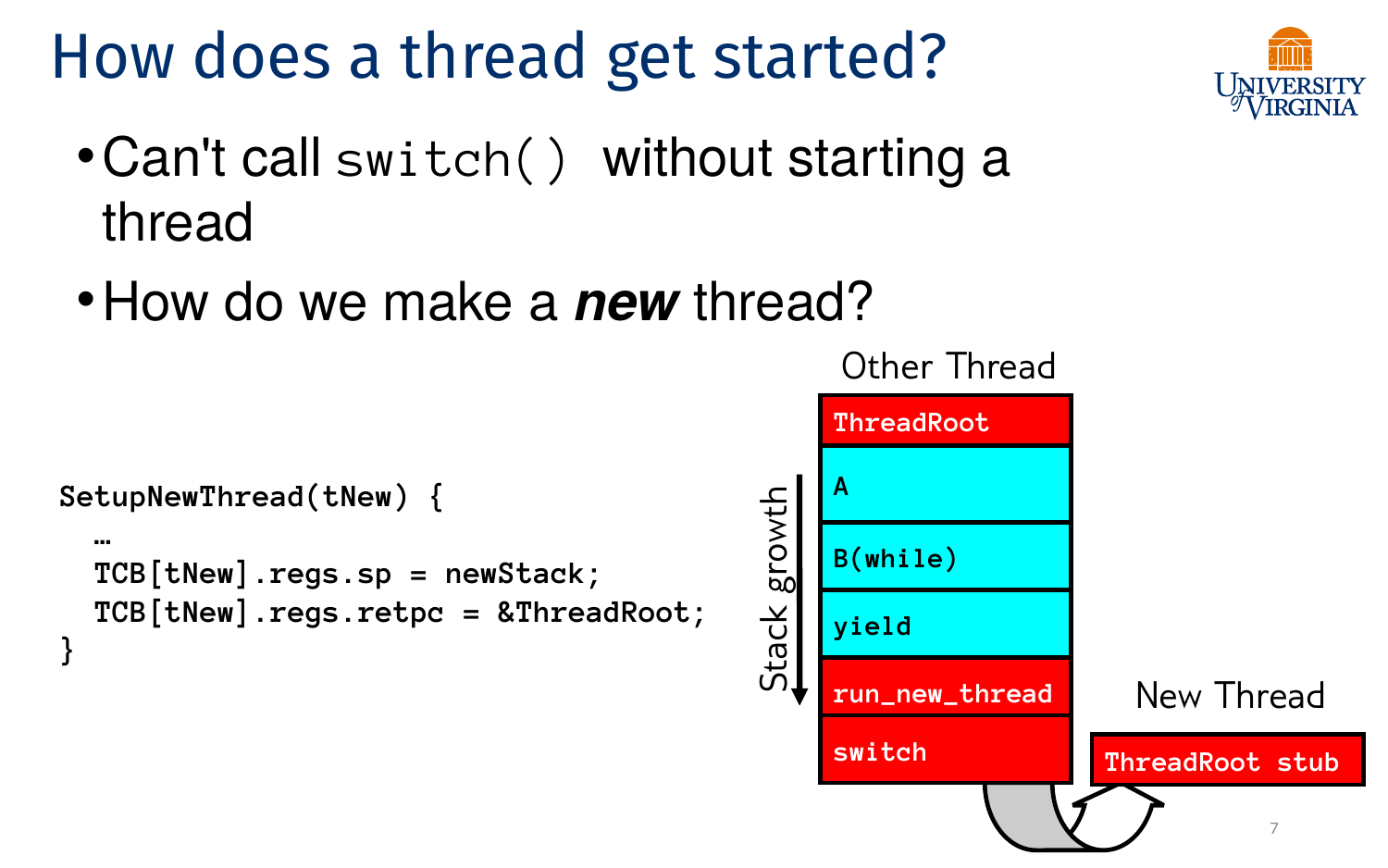

# How does a thread get started?
Can't call switch() without starting a thread
How do we make a new thread?
Other Thread
A

Stack growth
B(while)
yield
run_new_thread
switch
ThreadRoot
SetupNewThread(tNew) {
  …
  TCB[tNew].regs.sp = newStack;
  TCB[tNew].regs.retpc = &ThreadRoot;
}
New Thread
ThreadRoot stub

7